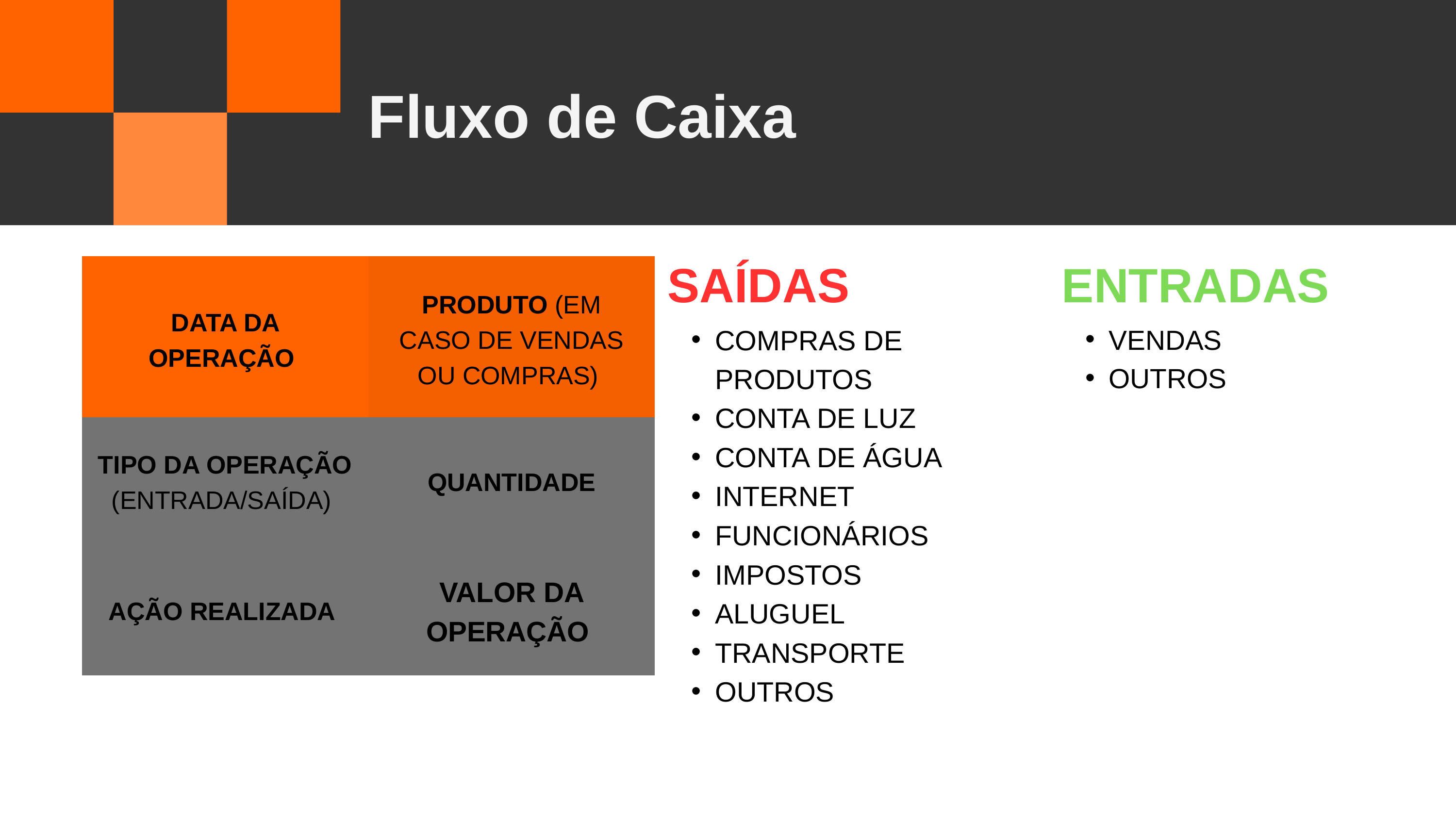

Fluxo de Caixa

SAÍDAS
ENTRADAS
| DATA DA OPERAÇÃO | PRODUTO (EM CASO DE VENDAS OU COMPRAS) |
| --- | --- |
| TIPO DA OPERAÇÃO (ENTRADA/SAÍDA) | QUANTIDADE |
| AÇÃO REALIZADA | VALOR DA OPERAÇÃO |
COMPRAS DE PRODUTOS
CONTA DE LUZ
CONTA DE ÁGUA
INTERNET
FUNCIONÁRIOS
IMPOSTOS
ALUGUEL
TRANSPORTE
OUTROS

VENDAS
OUTROS